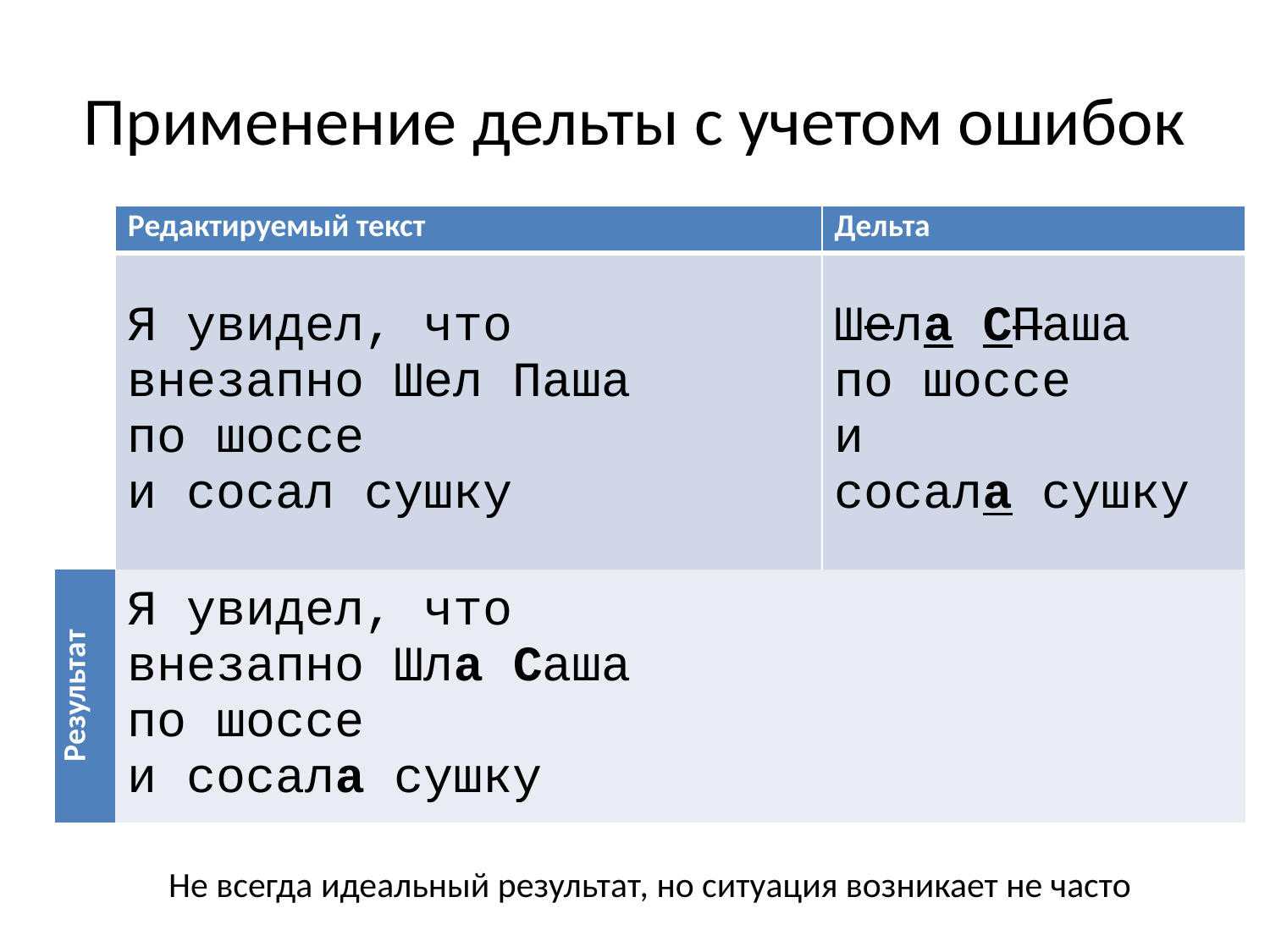

# Применение дельты с учетом ошибок
|  | Редактируемый текст | Дельта |
| --- | --- | --- |
|  | Я увидел, что внезапно Шел Паша по шоссе и сосал сушку | Шела СПаша по шоссе и сосала сушку |
| Результат | Я увидел, что внезапно Шла Саша по шоссе и сосала сушку |  |
Не всегда идеальный результат, но ситуация возникает не часто